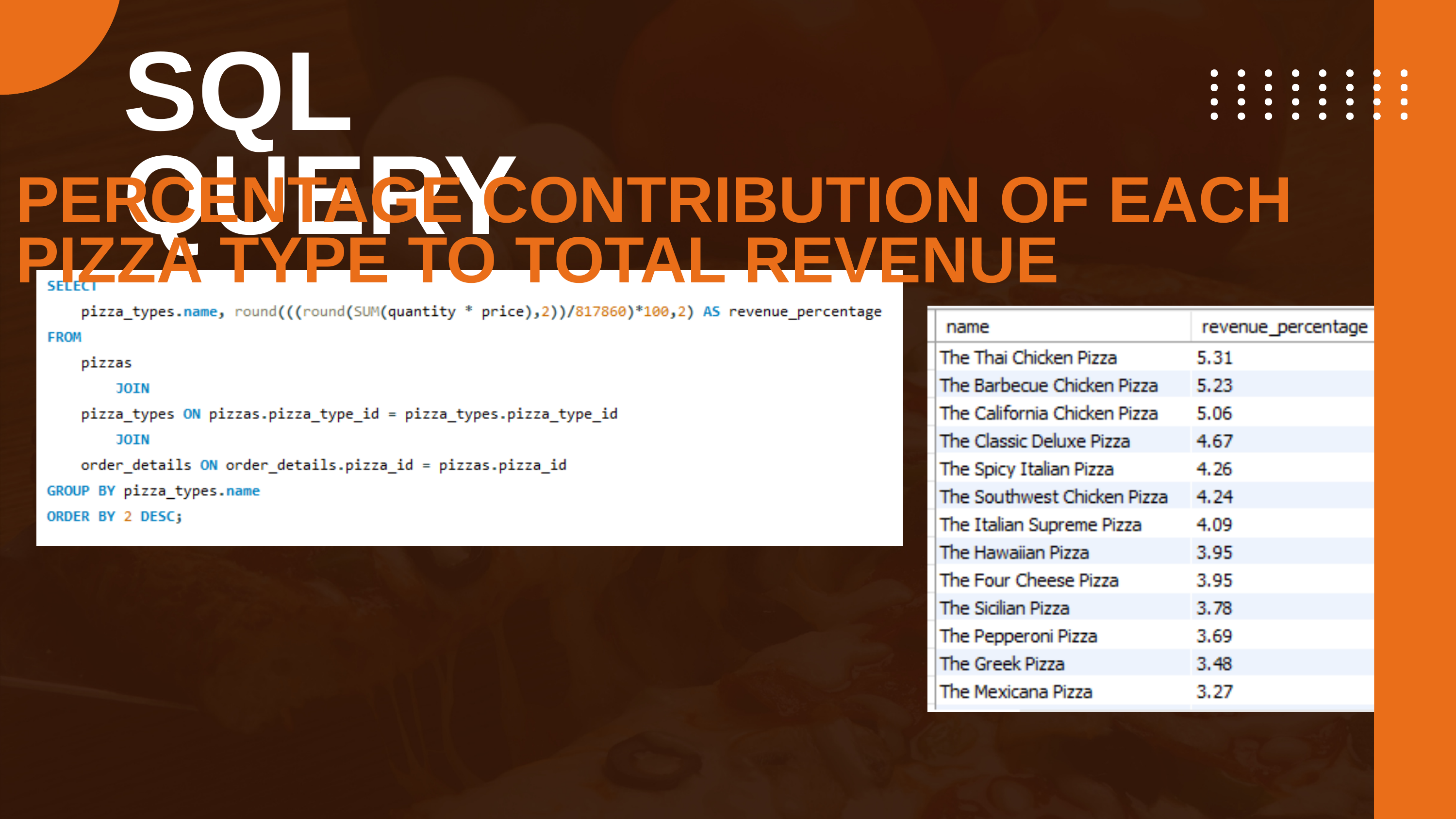

SQL QUERY

PERCENTAGE CONTRIBUTION OF EACH PIZZA TYPE TO TOTAL REVENUE